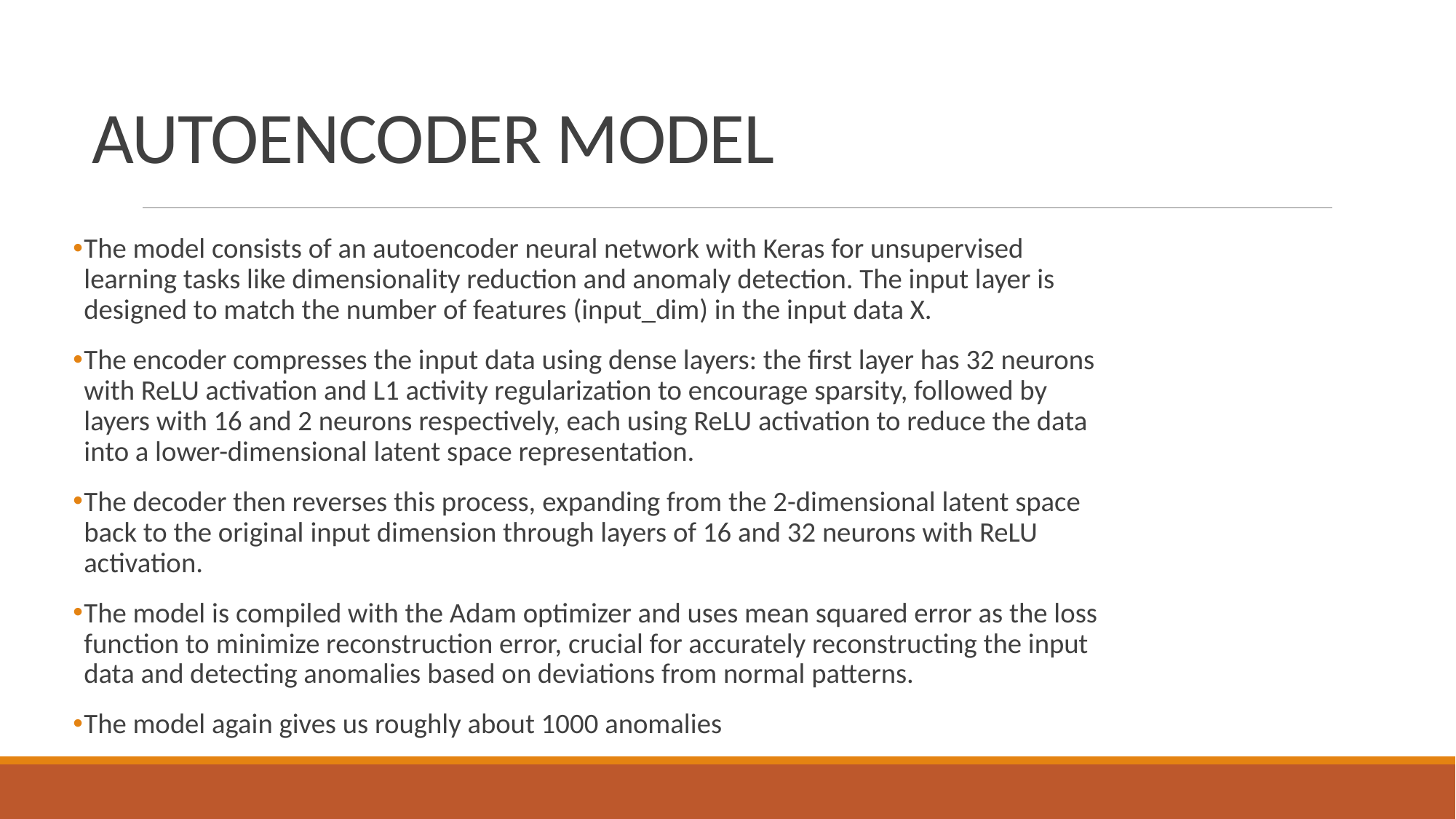

# AUTOENCODER MODEL
The model consists of an autoencoder neural network with Keras for unsupervised learning tasks like dimensionality reduction and anomaly detection. The input layer is designed to match the number of features (input_dim) in the input data X.
The encoder compresses the input data using dense layers: the first layer has 32 neurons with ReLU activation and L1 activity regularization to encourage sparsity, followed by layers with 16 and 2 neurons respectively, each using ReLU activation to reduce the data into a lower-dimensional latent space representation.
The decoder then reverses this process, expanding from the 2-dimensional latent space back to the original input dimension through layers of 16 and 32 neurons with ReLU activation.
The model is compiled with the Adam optimizer and uses mean squared error as the loss function to minimize reconstruction error, crucial for accurately reconstructing the input data and detecting anomalies based on deviations from normal patterns.
The model again gives us roughly about 1000 anomalies